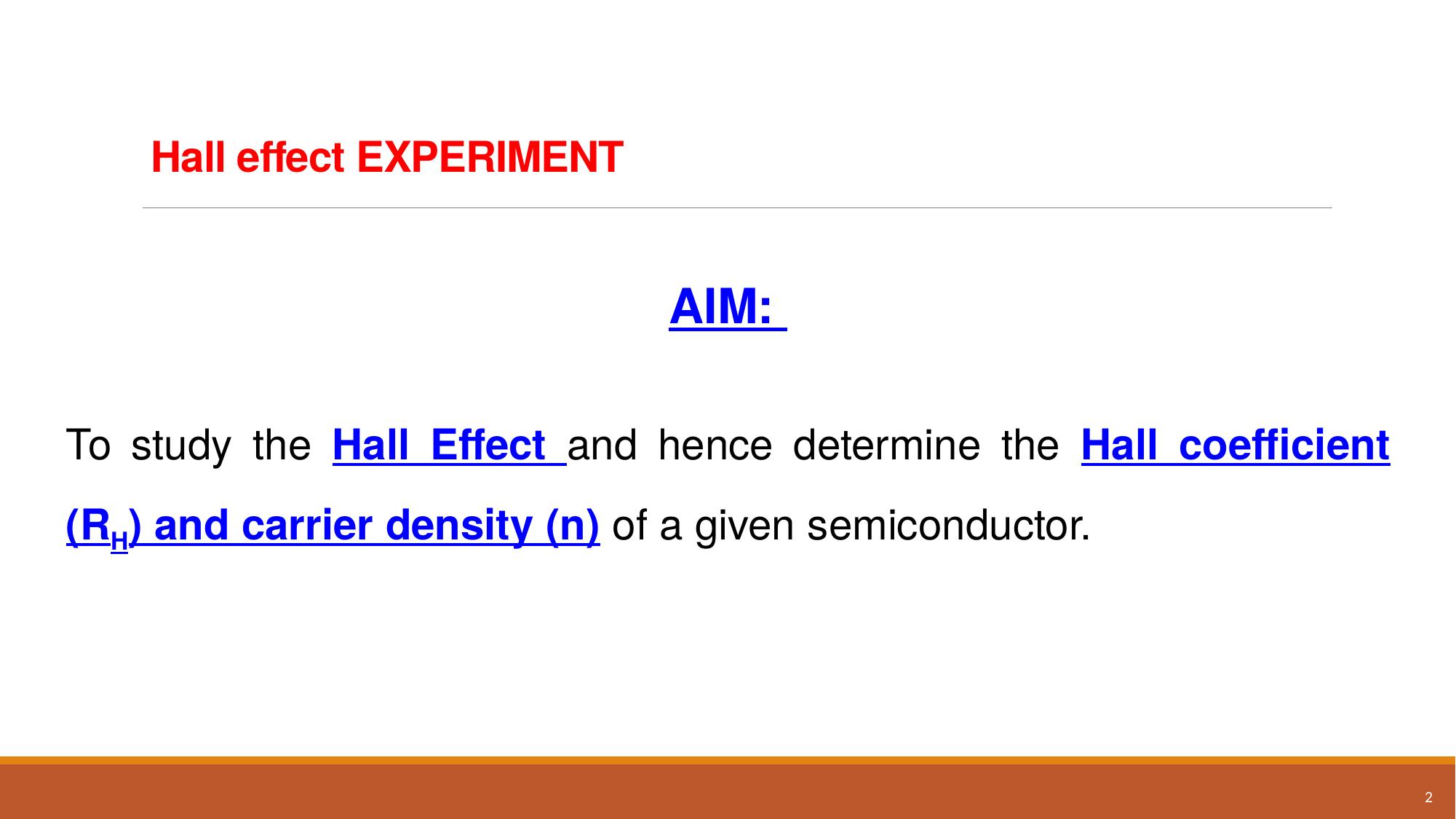

# Hall effect EXPERIMENT
AIM:

To study the Hall Effect and hence determine the Hall coefficient (RH) and carrier density (n) of a given semiconductor.
2